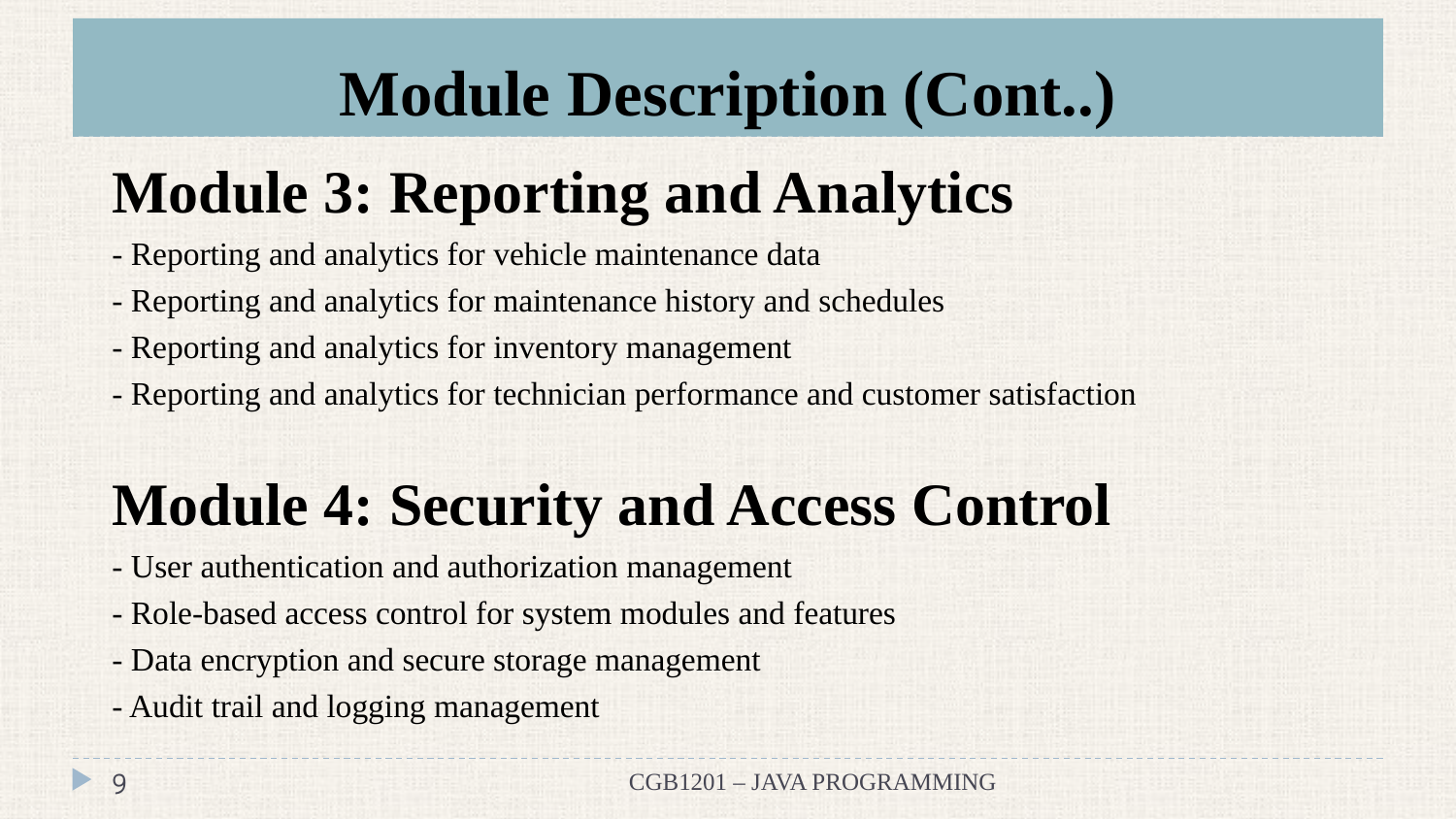

# Module Description (Cont..)
Module 3: Reporting and Analytics
- Reporting and analytics for vehicle maintenance data
- Reporting and analytics for maintenance history and schedules
- Reporting and analytics for inventory management
- Reporting and analytics for technician performance and customer satisfaction

Module 4: Security and Access Control
- User authentication and authorization management
- Role-based access control for system modules and features
- Data encryption and secure storage management
- Audit trail and logging management

9
CGB1201 – JAVA PROGRAMMING